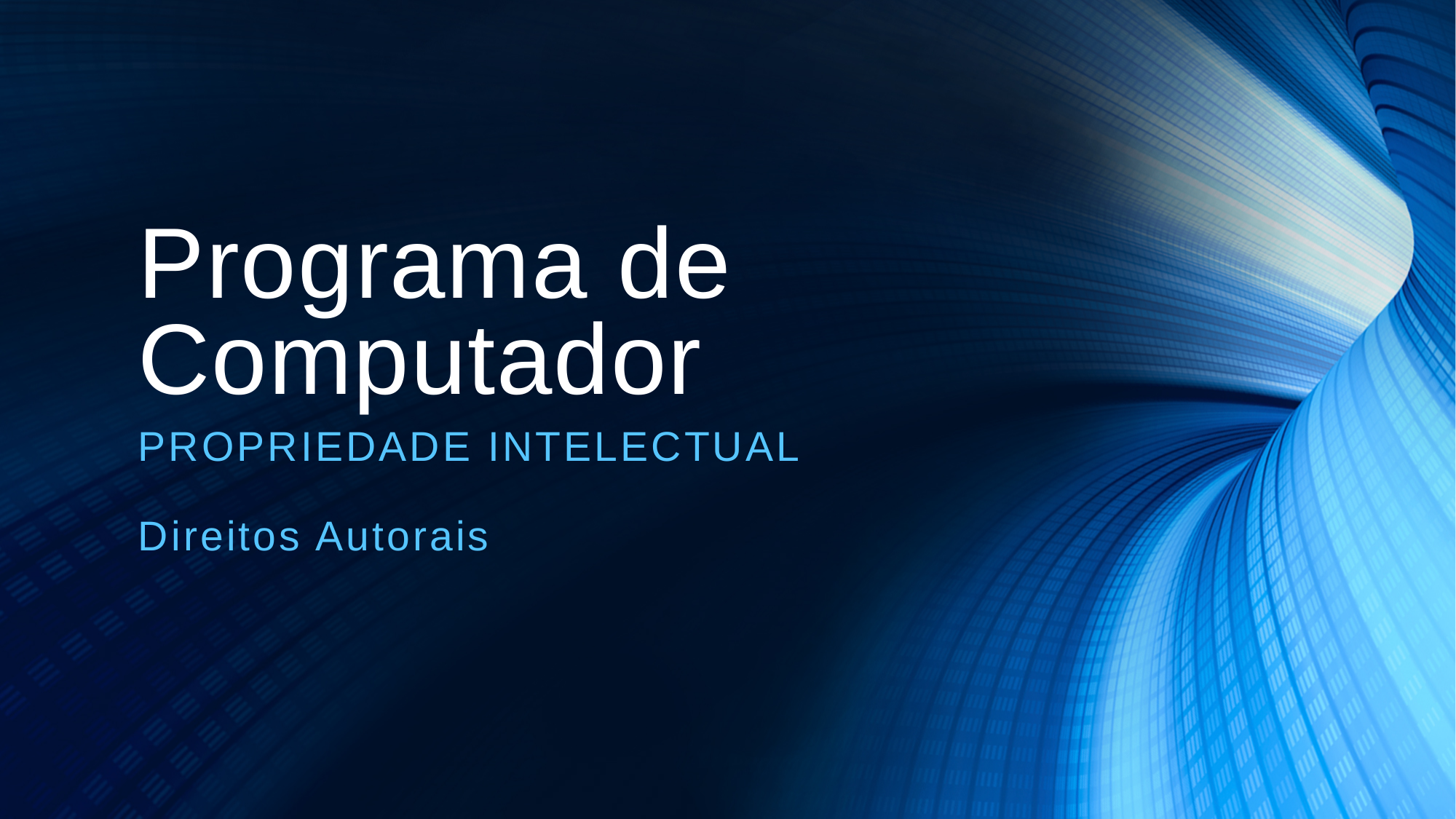

# Programa de Computador
Propriedade intelectual

Direitos Autorais